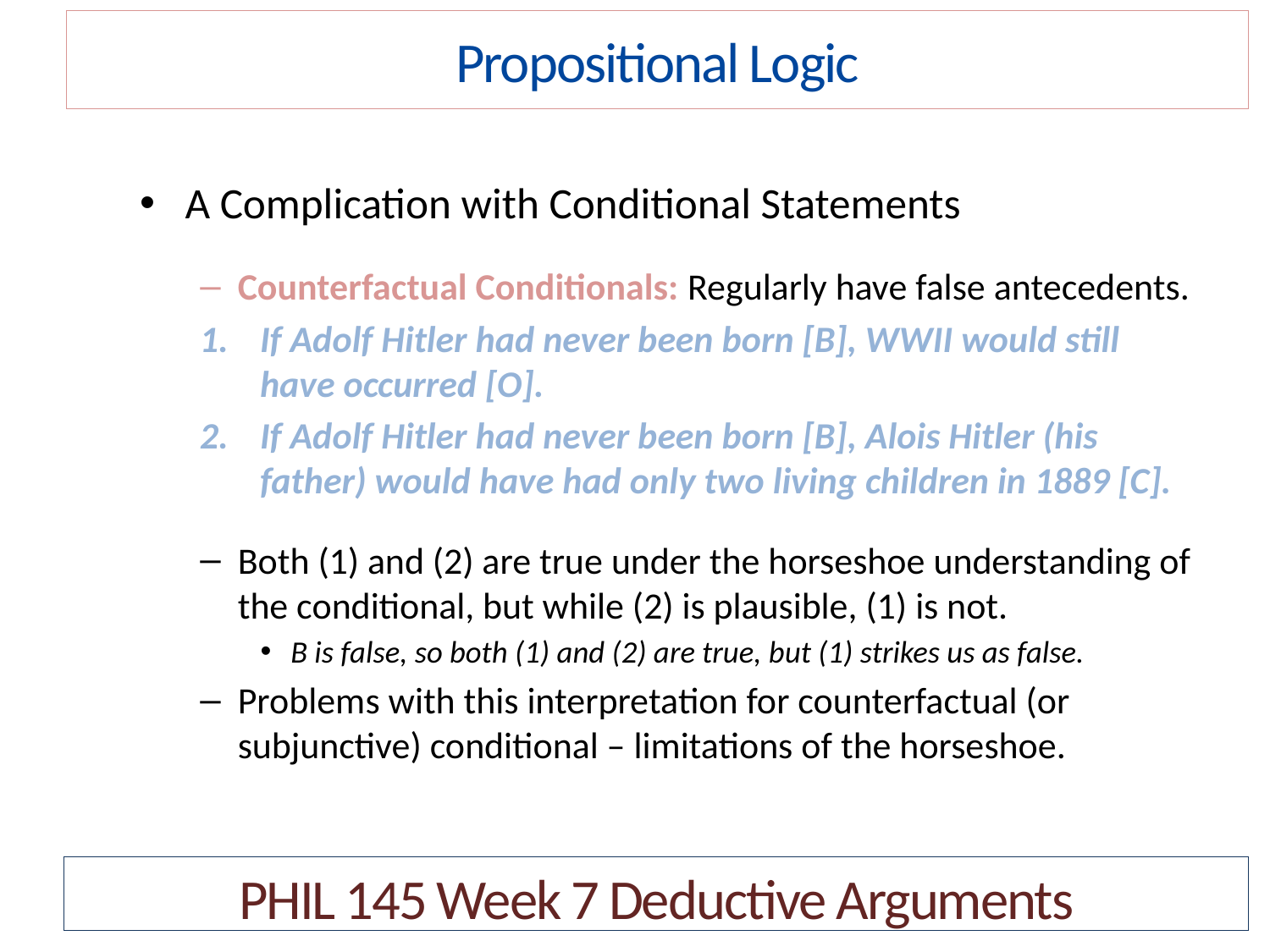

Propositional Logic
A Complication with Conditional Statements

Counterfactual Conditionals: Regularly have false antecedents.
If Adolf Hitler had never been born [B], WWII would still have occurred [O].
If Adolf Hitler had never been born [B], Alois Hitler (his father) would have had only two living children in 1889 [C].

Both (1) and (2) are true under the horseshoe understanding of the conditional, but while (2) is plausible, (1) is not.
B is false, so both (1) and (2) are true, but (1) strikes us as false.
Problems with this interpretation for counterfactual (or subjunctive) conditional – limitations of the horseshoe.
PHIL 145 Week 7 Deductive Arguments